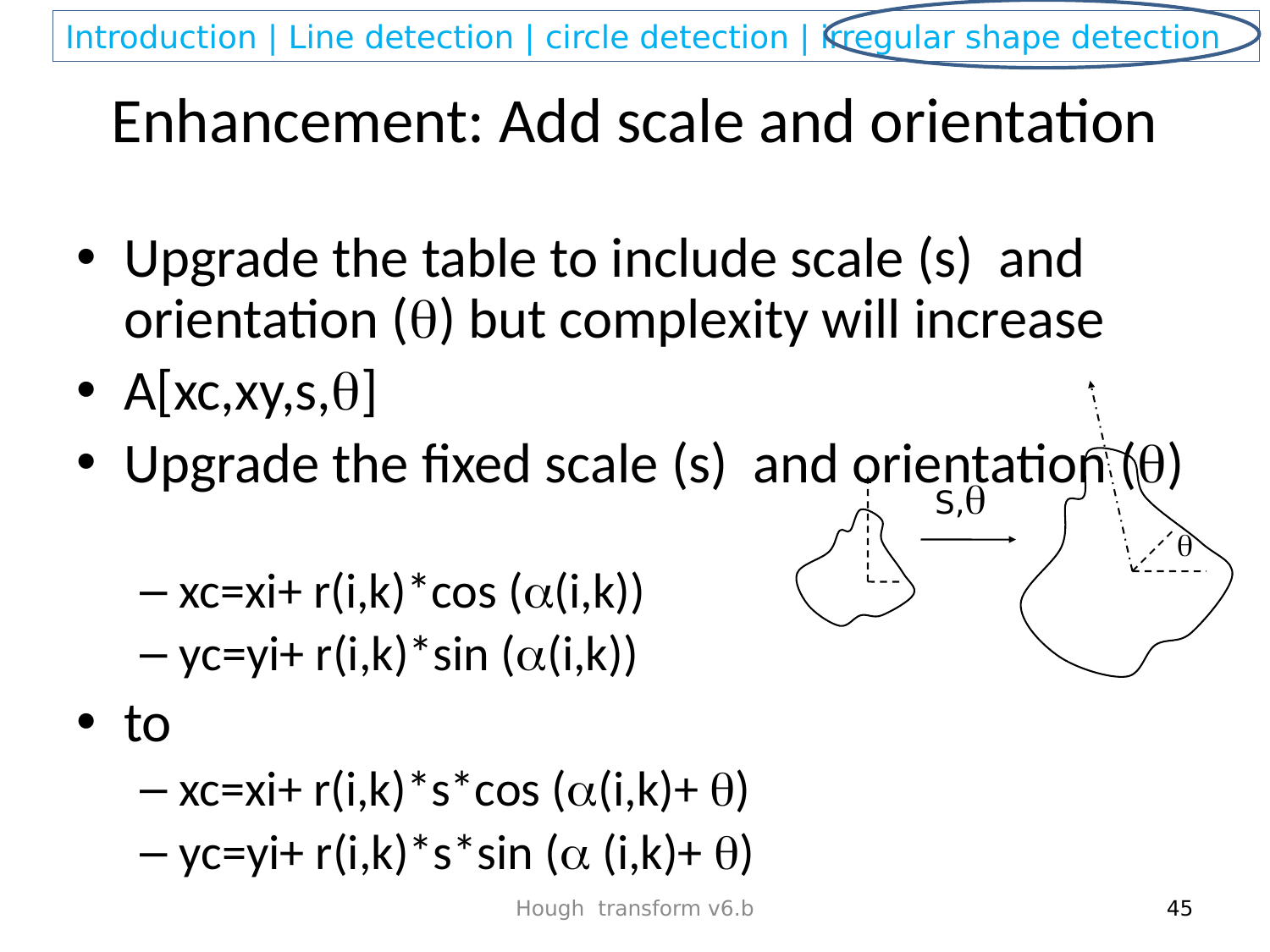

# Enhancement: Add scale and orientation
Upgrade the table to include scale (s)  and orientation (θ) but complexity will increase
A[xc,xy,s,θ]
Upgrade the fixed scale (s)  and orientation (θ)
xc=xi+ r(i,k)*cos (α(i,k))
yc=yi+ r(i,k)*sin (α(i,k))
to
xc=xi+ r(i,k)*s*cos (α(i,k)+ θ)
yc=yi+ r(i,k)*s*sin (α (i,k)+ θ)

S,θ

θ

Hough  transform v6.b
45